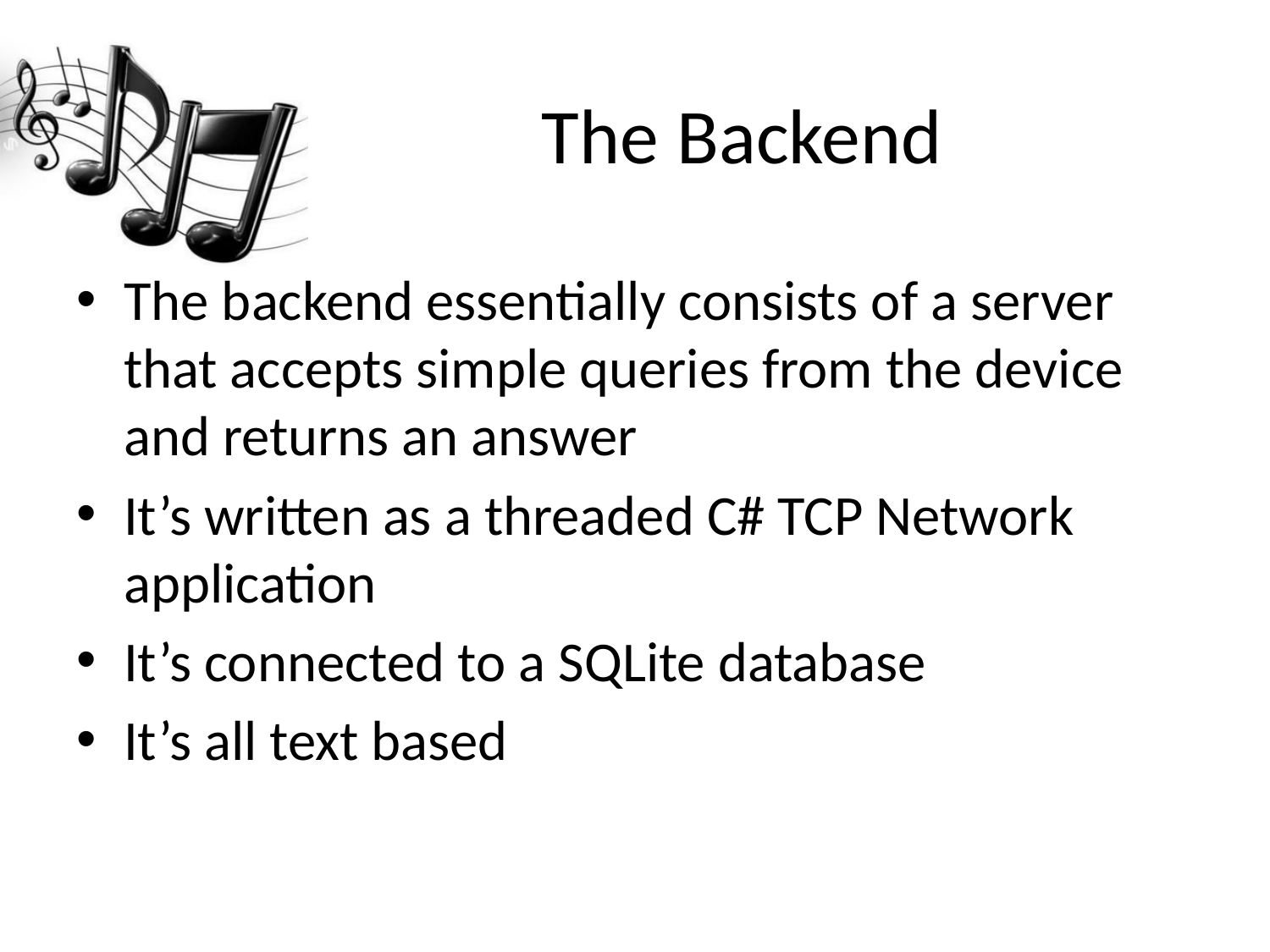

# The Backend
The backend essentially consists of a server that accepts simple queries from the device and returns an answer
It’s written as a threaded C# TCP Network application
It’s connected to a SQLite database
It’s all text based